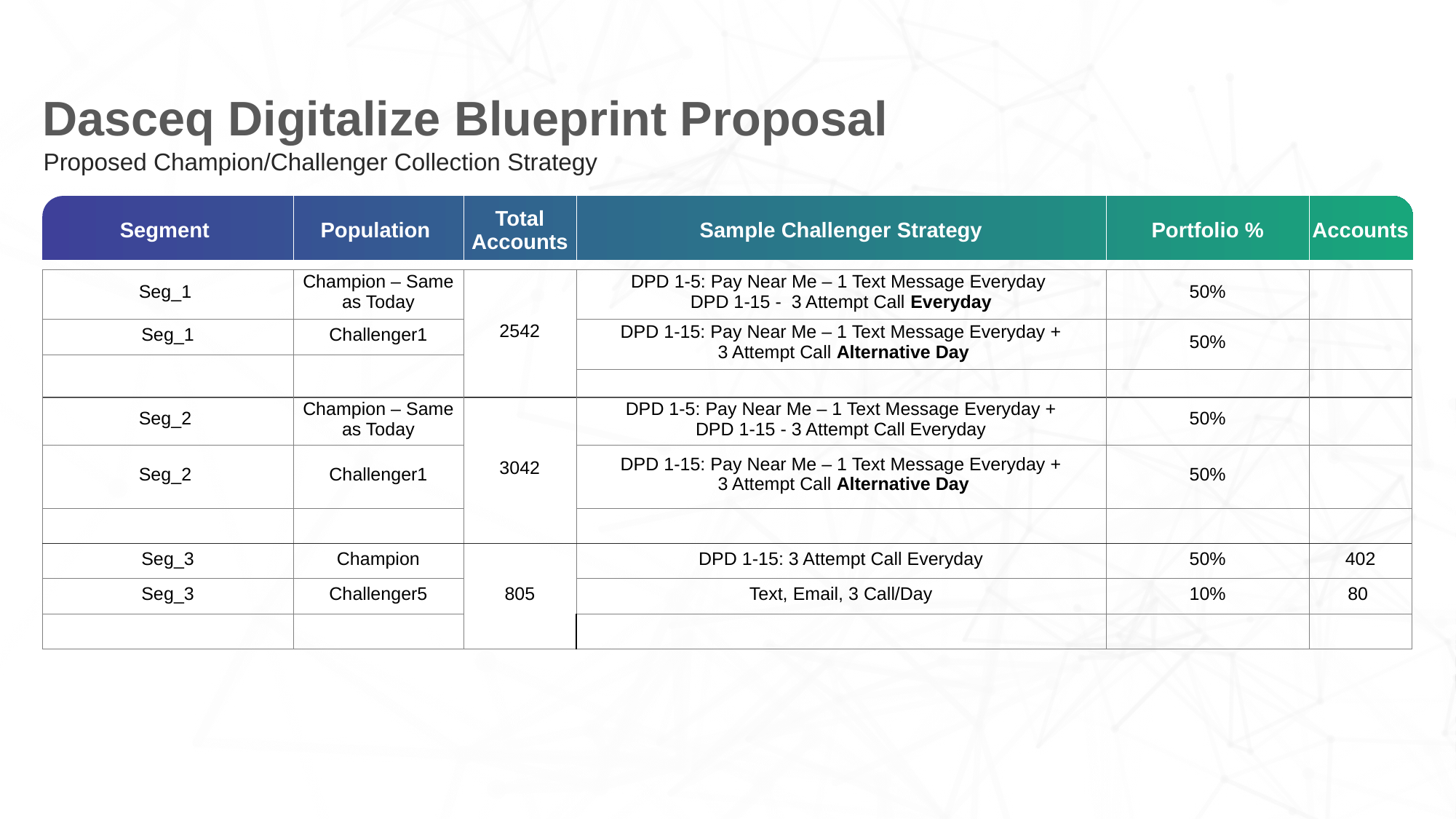

Dasceq Digitalize Blueprint Proposal
Proposed Champion/Challenger Collection Strategy

| Segment | Population | Total Accounts | Sample Challenger Strategy | Portfolio % | Accounts |
| --- | --- | --- | --- | --- | --- |
| Seg\_1 | Champion – Same as Today | 2542 | DPD 1-5: Pay Near Me – 1 Text Message Everyday DPD 1-15 - 3 Attempt Call Everyday | 50% |  |
| Seg\_1 | Challenger1 |  | DPD 1-15: Pay Near Me – 1 Text Message Everyday + 3 Attempt Call Alternative Day | 50% |  |
|  |  |  |  |  |  |
|  |  |  |  |  |  |
| Seg\_2 | Champion – Same as Today | 3042 | DPD 1-5: Pay Near Me – 1 Text Message Everyday + DPD 1-15 - 3 Attempt Call Everyday | 50% |  |
| --- | --- | --- | --- | --- | --- |
| Seg\_2 | Challenger1 |  | DPD 1-15: Pay Near Me – 1 Text Message Everyday + 3 Attempt Call Alternative Day | 50% |  |
|  |  |  |  |  |  |
| Seg\_3 | Champion | 805 | DPD 1-15: 3 Attempt Call Everyday | 50% | 402 |
| Seg\_3 | Challenger5 |  | Text, Email, 3 Call/Day | 10% | 80 |
|  |  |  |  |  |  |